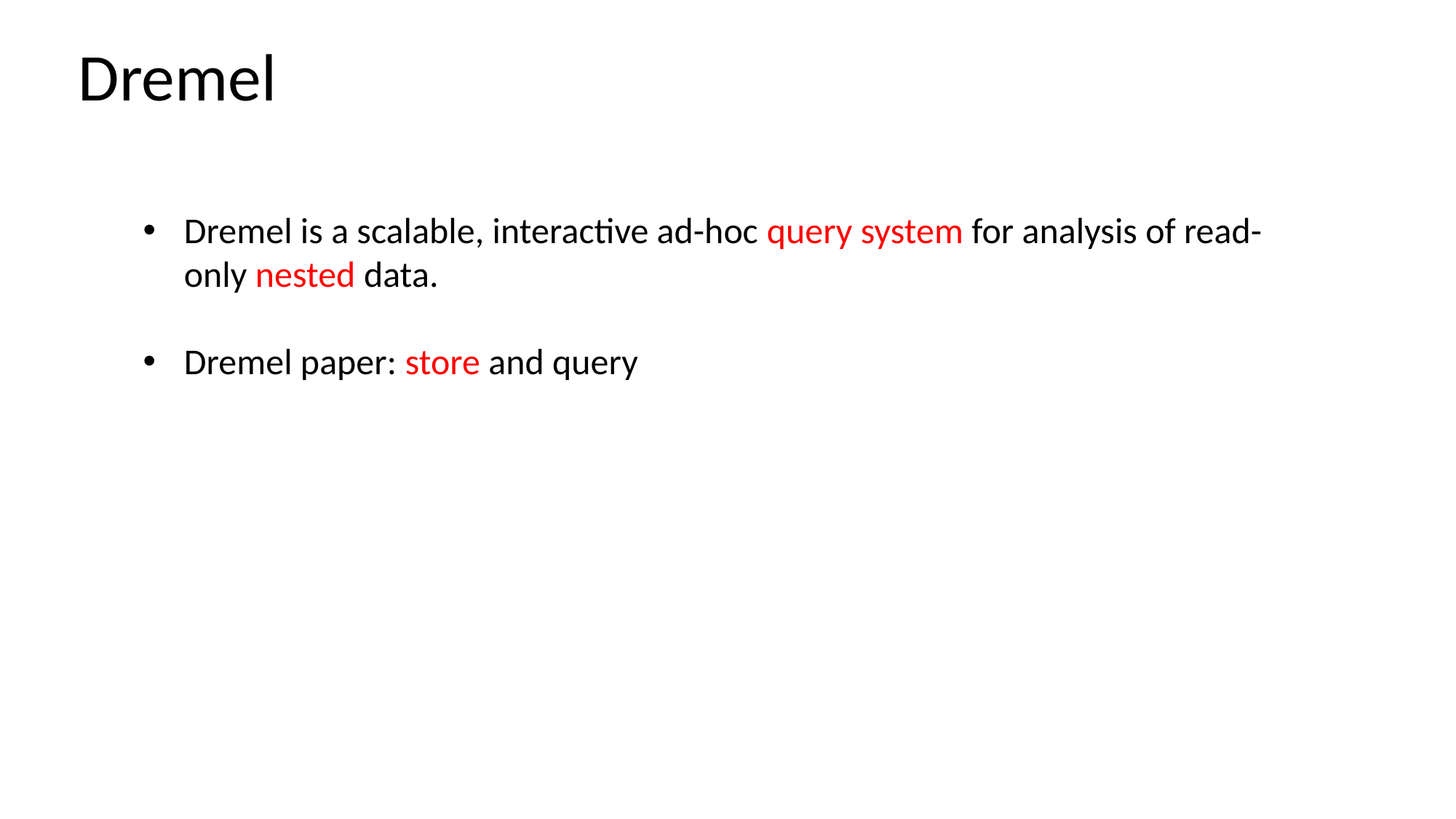

# Dremel

Dremel is a scalable, interactive ad-hoc query system for analysis of read-only nested data.

Dremel paper: store and query